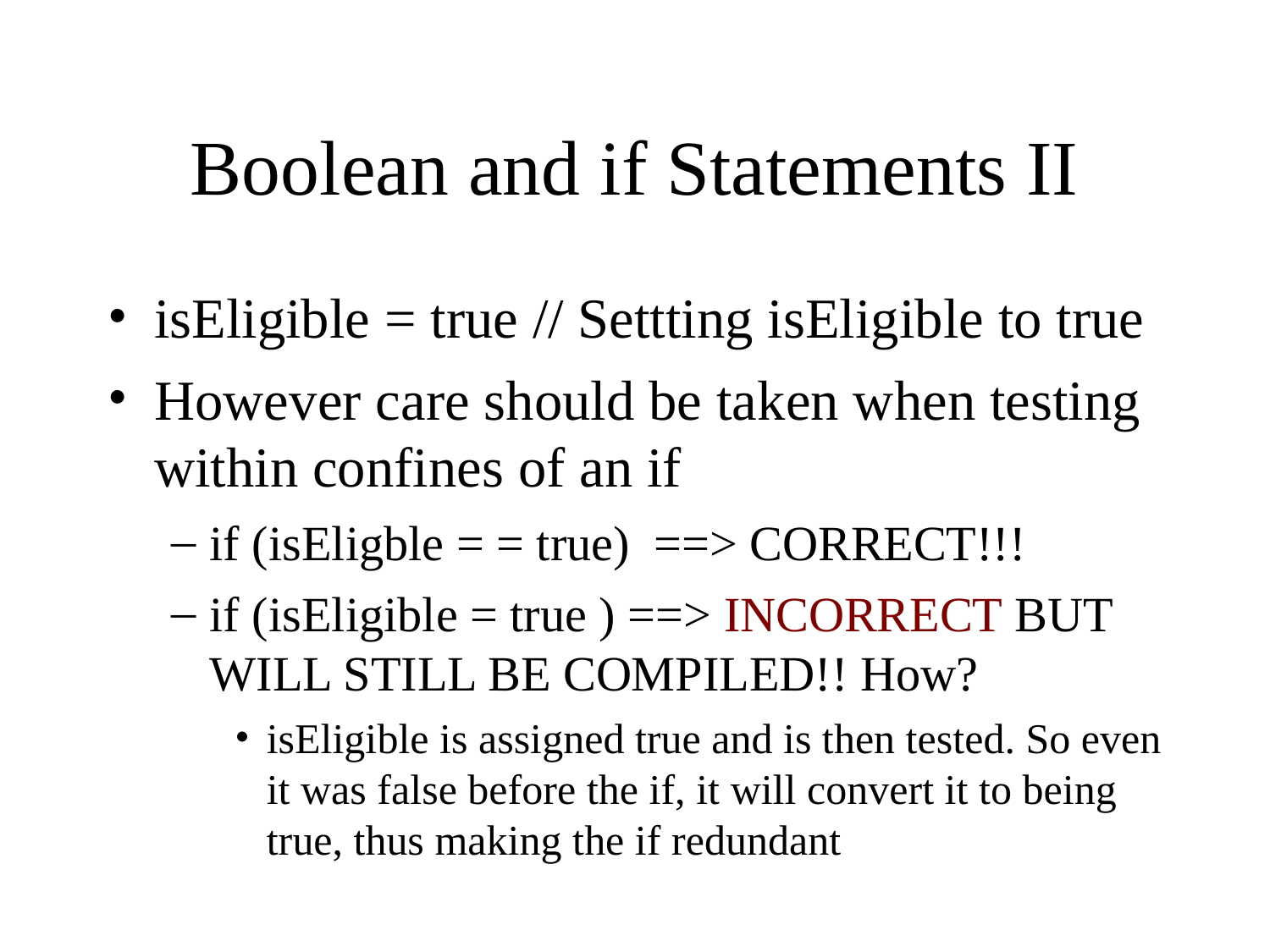

Boolean and if Statements II
isEligible = true // Settting isEligible to true
However care should be taken when testing within confines of an if
if (isEligble = = true)  ==> CORRECT!!!
if (isEligible = true ) ==> INCORRECT BUT WILL STILL BE COMPILED!! How?
isEligible is assigned true and is then tested. So even it was false before the if, it will convert it to being true, thus making the if redundant